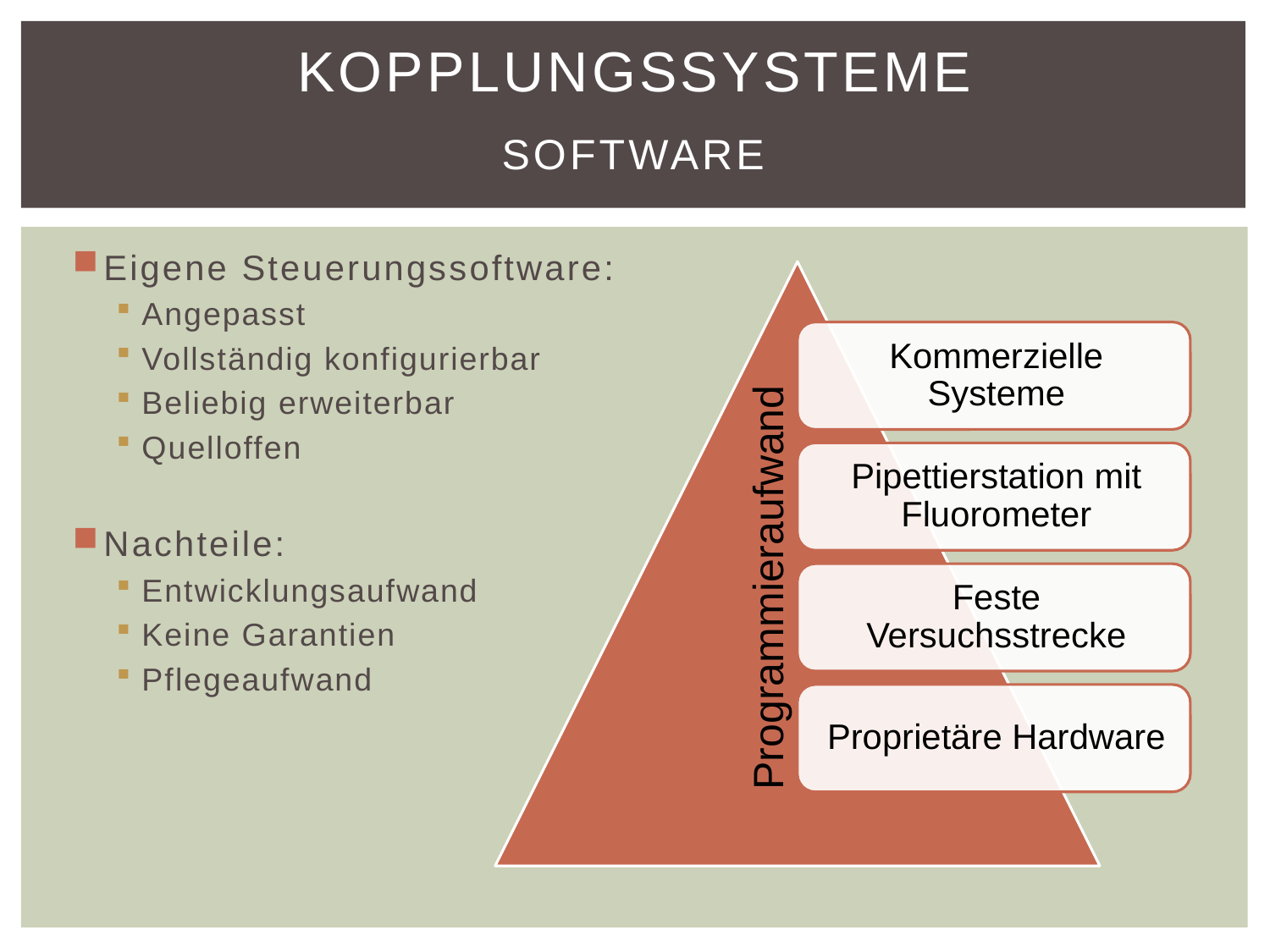

# Kopplungssysteme
Software
Eigene Steuerungssoftware:
Angepasst
Vollständig konfigurierbar
Beliebig erweiterbar
Quelloffen

Nachteile:
Entwicklungsaufwand
Keine Garantien
Pflegeaufwand

Kommerzielle Systeme
Pipettierstation mit Fluorometer
Feste Versuchsstrecke
Proprietäre Hardware
Programmieraufwand